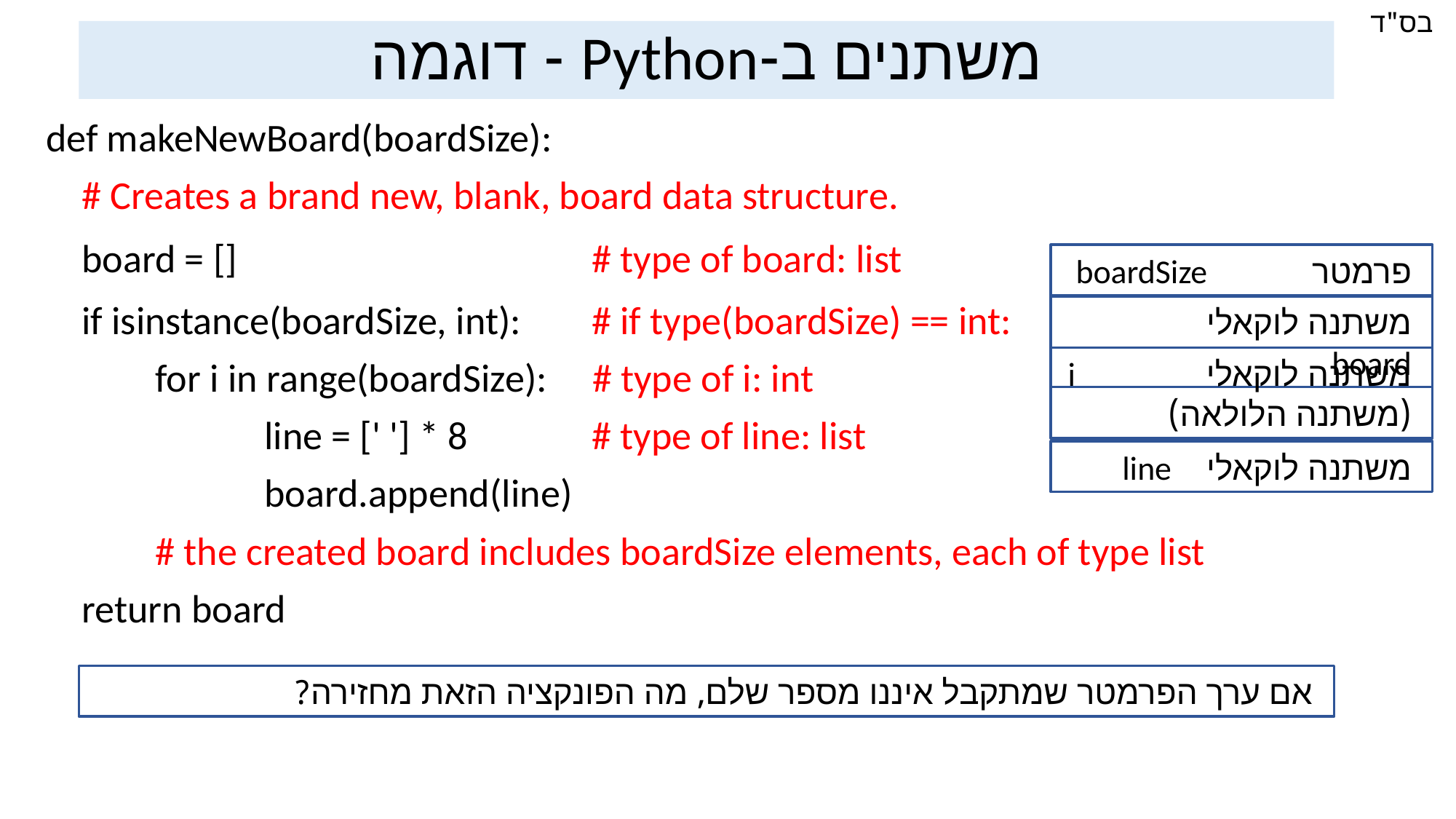

משתנים ב-Python - דוגמה
def makeNewBoard(boardSize):
    # Creates a brand new, blank, board data structure.
    board = [] 		      		# type of board: list
    if isinstance(boardSize, int):  	# if type(boardSize) == int:
	for i in range(boardSize):     # type of i: int
		line = [' '] * 8 		# type of line: list
		board.append(line)
	# the created board includes boardSize elements, each of type list
    return board
פרמטר            boardSize
משתנה לוקאלי        board
משתנה לוקאלי               i
(משתנה הלולאה)
משתנה לוקאלי    line
אם ערך הפרמטר שמתקבל איננו מספר שלם, מה הפונקציה הזאת מחזירה?